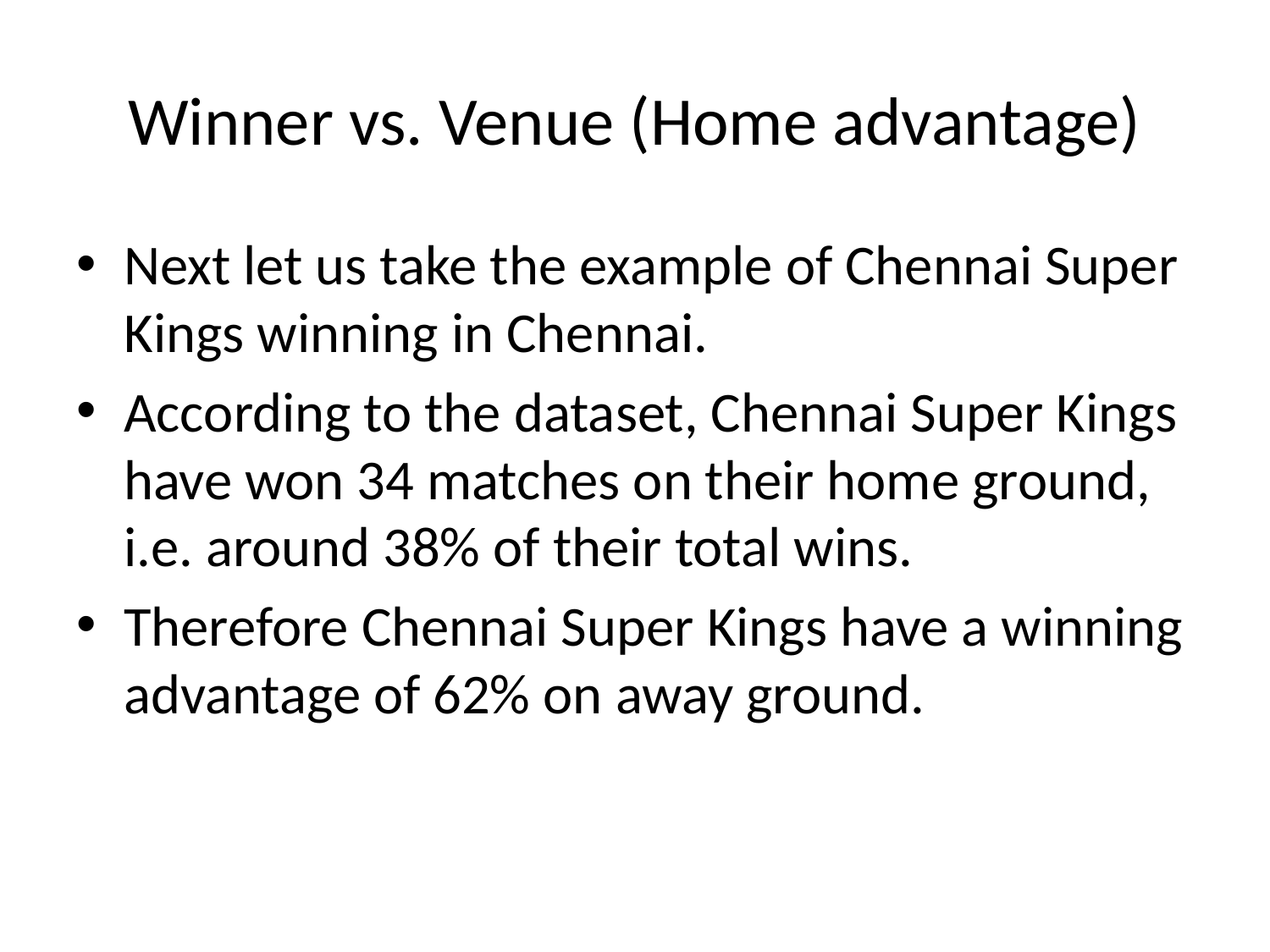

# Winner vs. Venue (Home advantage)
Next let us take the example of Chennai Super Kings winning in Chennai.
According to the dataset, Chennai Super Kings have won 34 matches on their home ground, i.e. around 38% of their total wins.
Therefore Chennai Super Kings have a winning advantage of 62% on away ground.